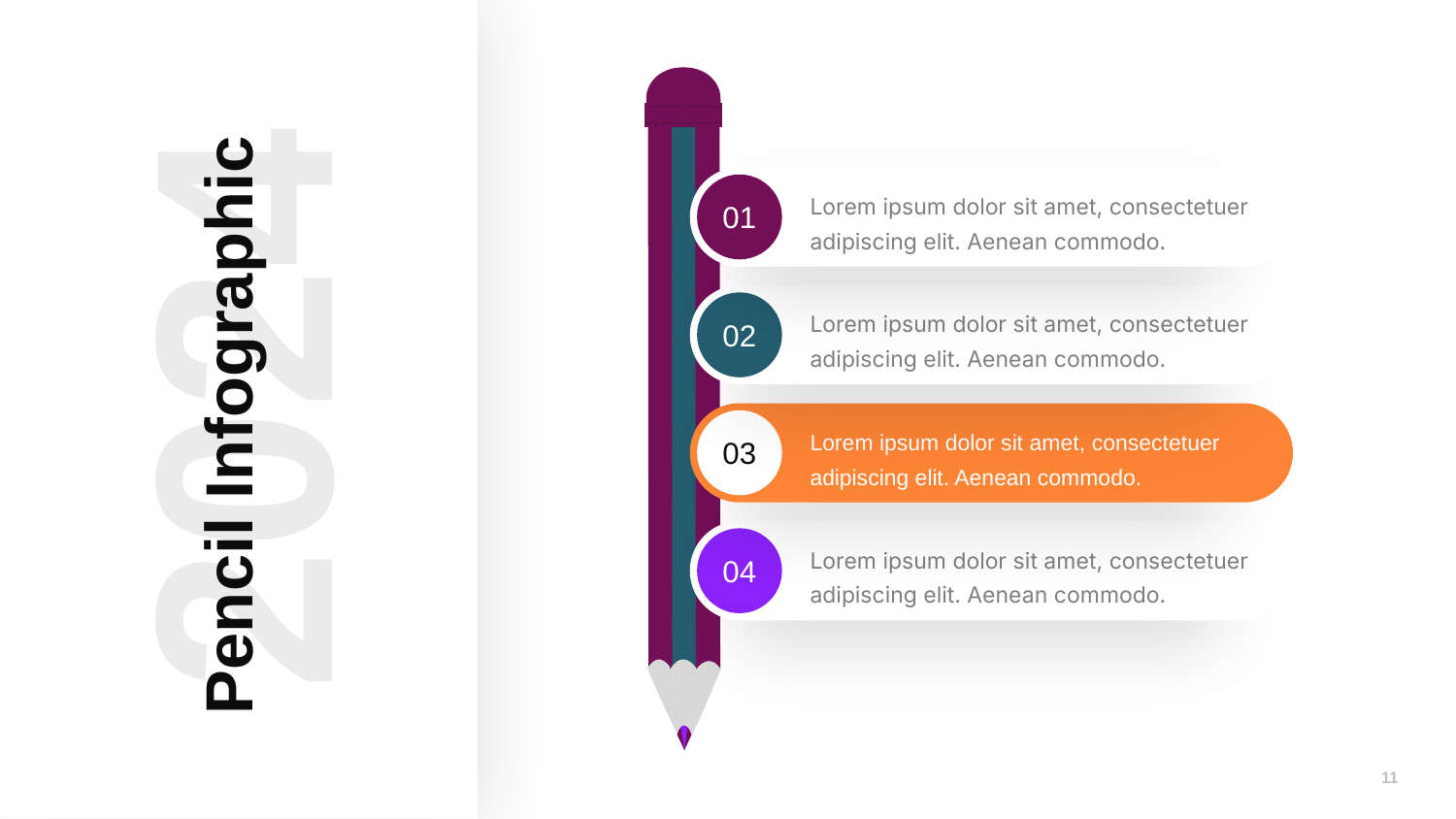

Lorem ipsum dolor sit amet, consectetuer adipiscing elit. Aenean commodo.
01
2024

Lorem ipsum dolor sit amet, consectetuer adipiscing elit. Aenean commodo.
02
Pencil Infographic

03
Lorem ipsum dolor sit amet, consectetuer adipiscing elit. Aenean commodo.

Lorem ipsum dolor sit amet, consectetuer adipiscing elit. Aenean commodo.
04